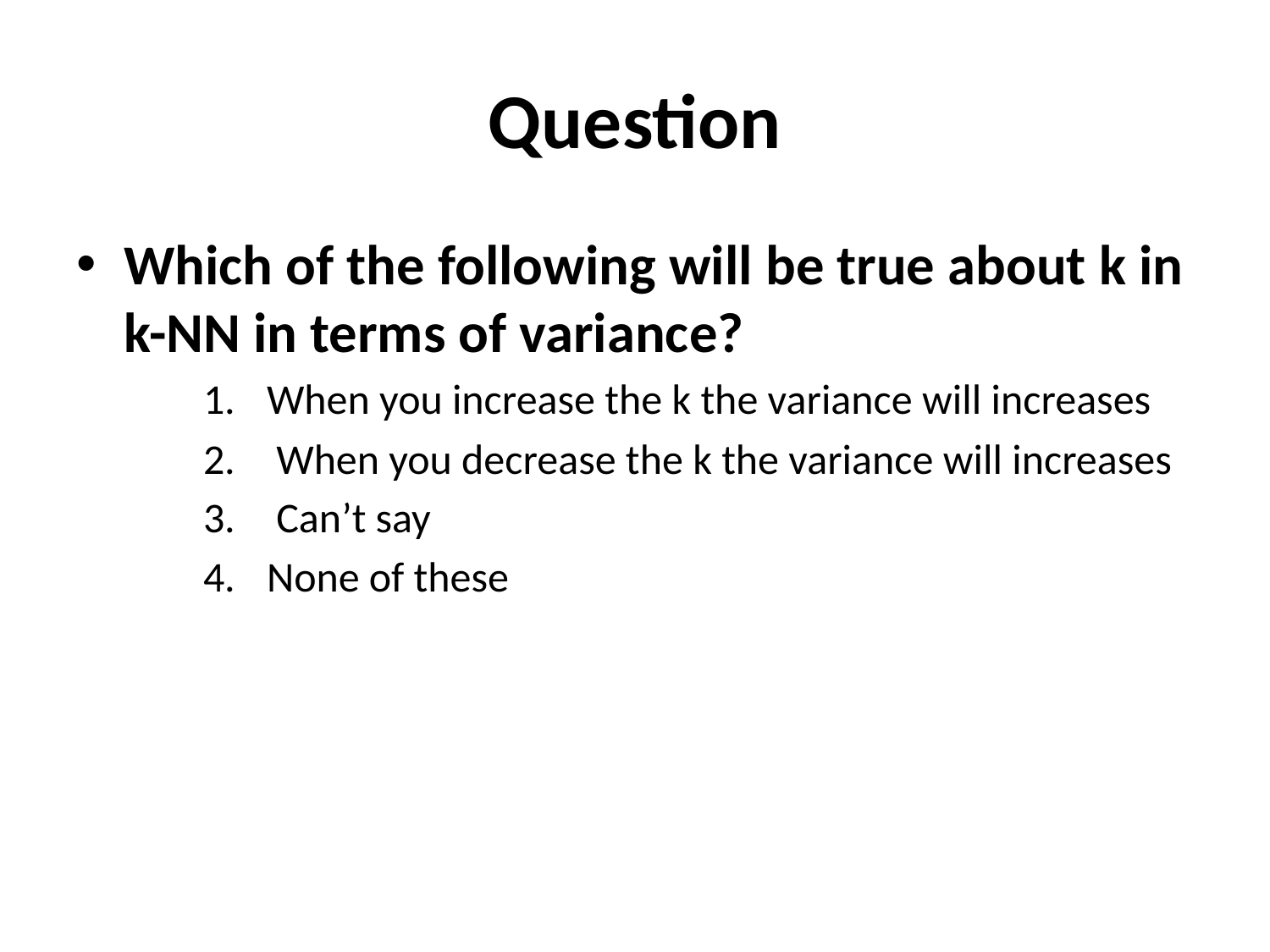

# Question
Which of the following will be true about k in k-NN in terms of variance?
When you increase the k the variance will increases
 When you decrease the k the variance will increases
 Can’t say
None of these